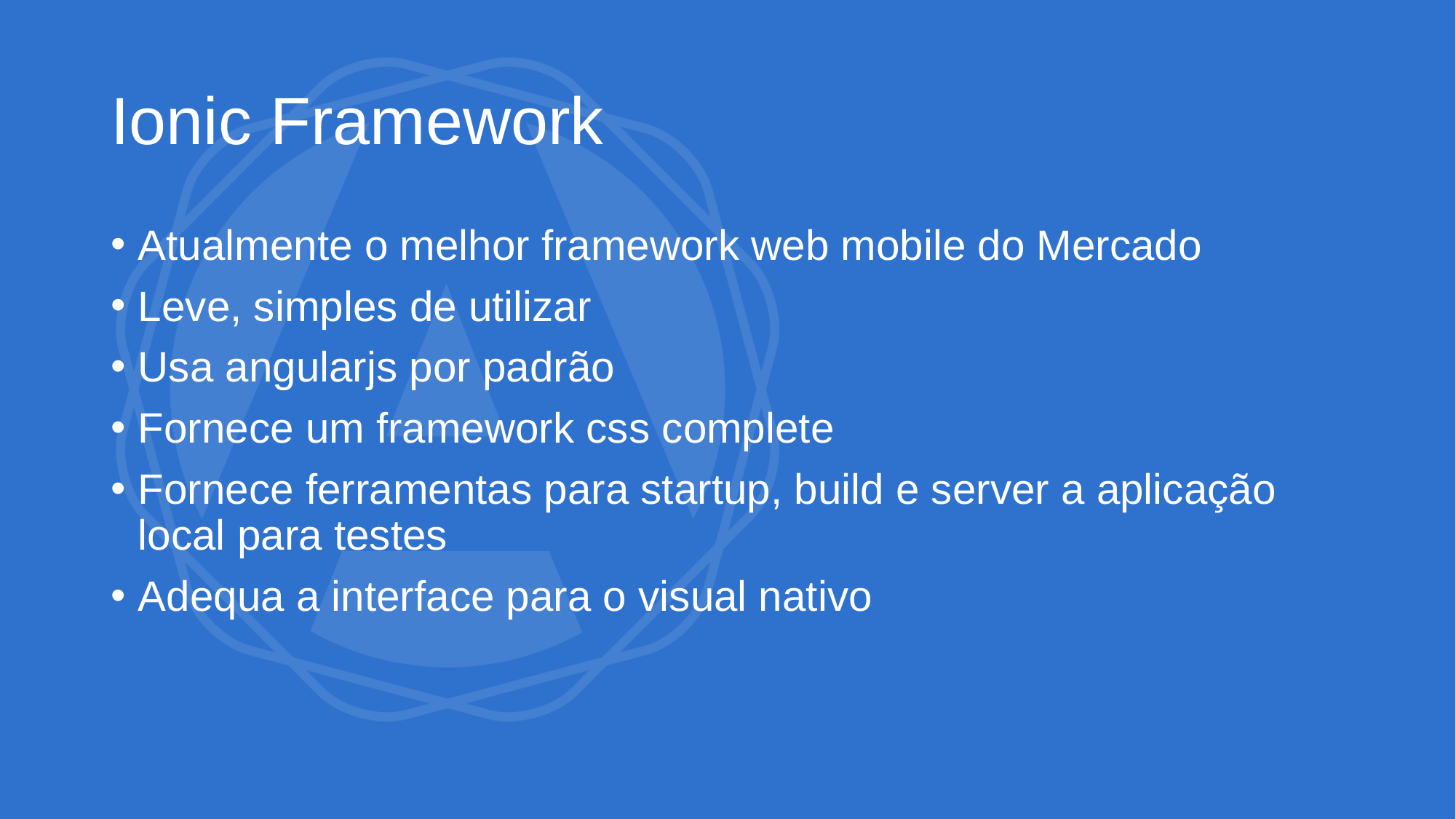

# Ionic Framework
Atualmente o melhor framework web mobile do Mercado
Leve, simples de utilizar
Usa angularjs por padrão
Fornece um framework css complete
Fornece ferramentas para startup, build e server a aplicação local para testes
Adequa a interface para o visual nativo